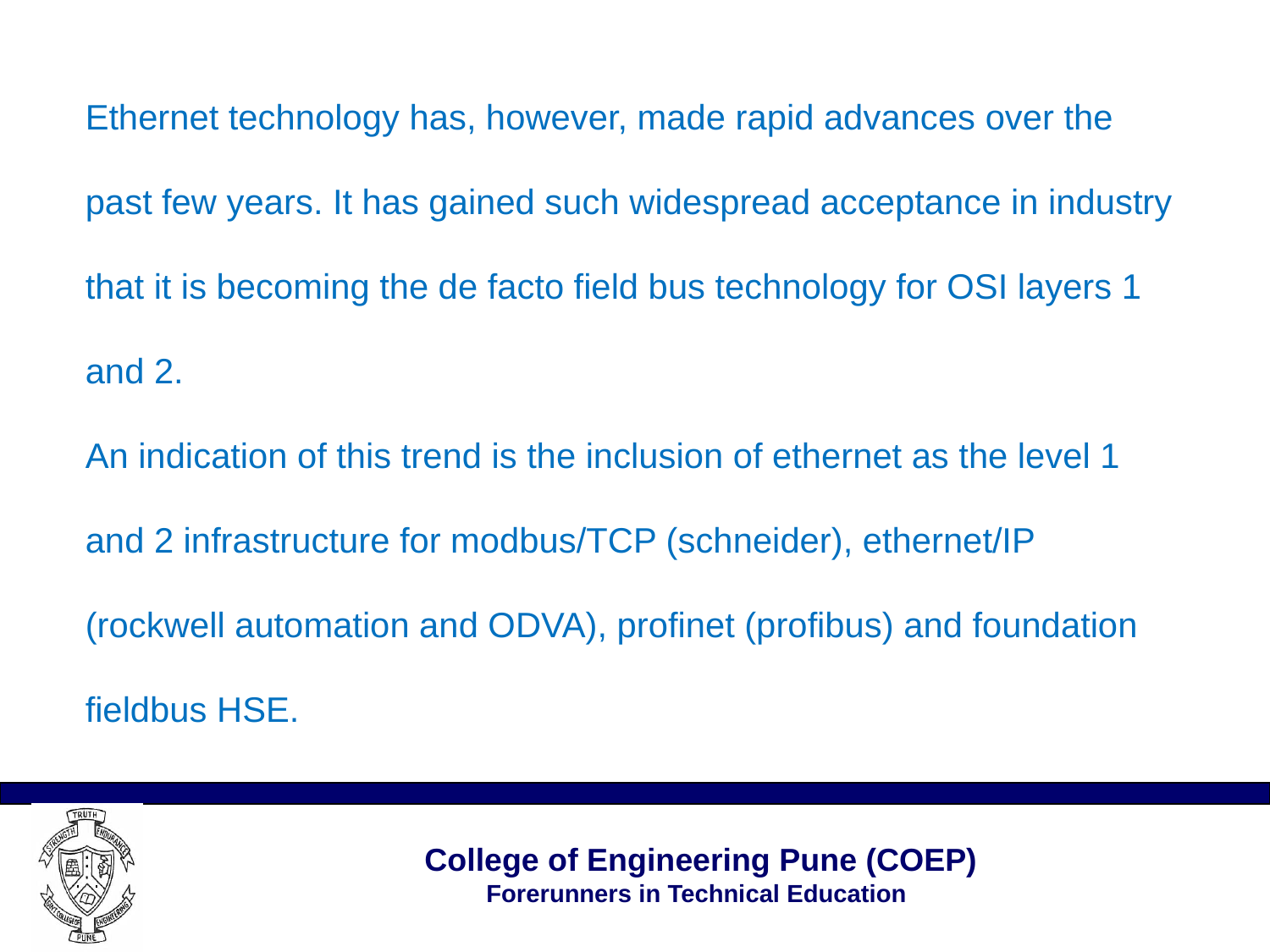

# Ethernet technology has, however, made rapid advances over the past few years. It has gained such widespread acceptance in industry that it is becoming the de facto field bus technology for OSI layers 1 and 2. An indication of this trend is the inclusion of ethernet as the level 1 and 2 infrastructure for modbus/TCP (schneider), ethernet/IP (rockwell automation and ODVA), profinet (profibus) and foundation fieldbus HSE.